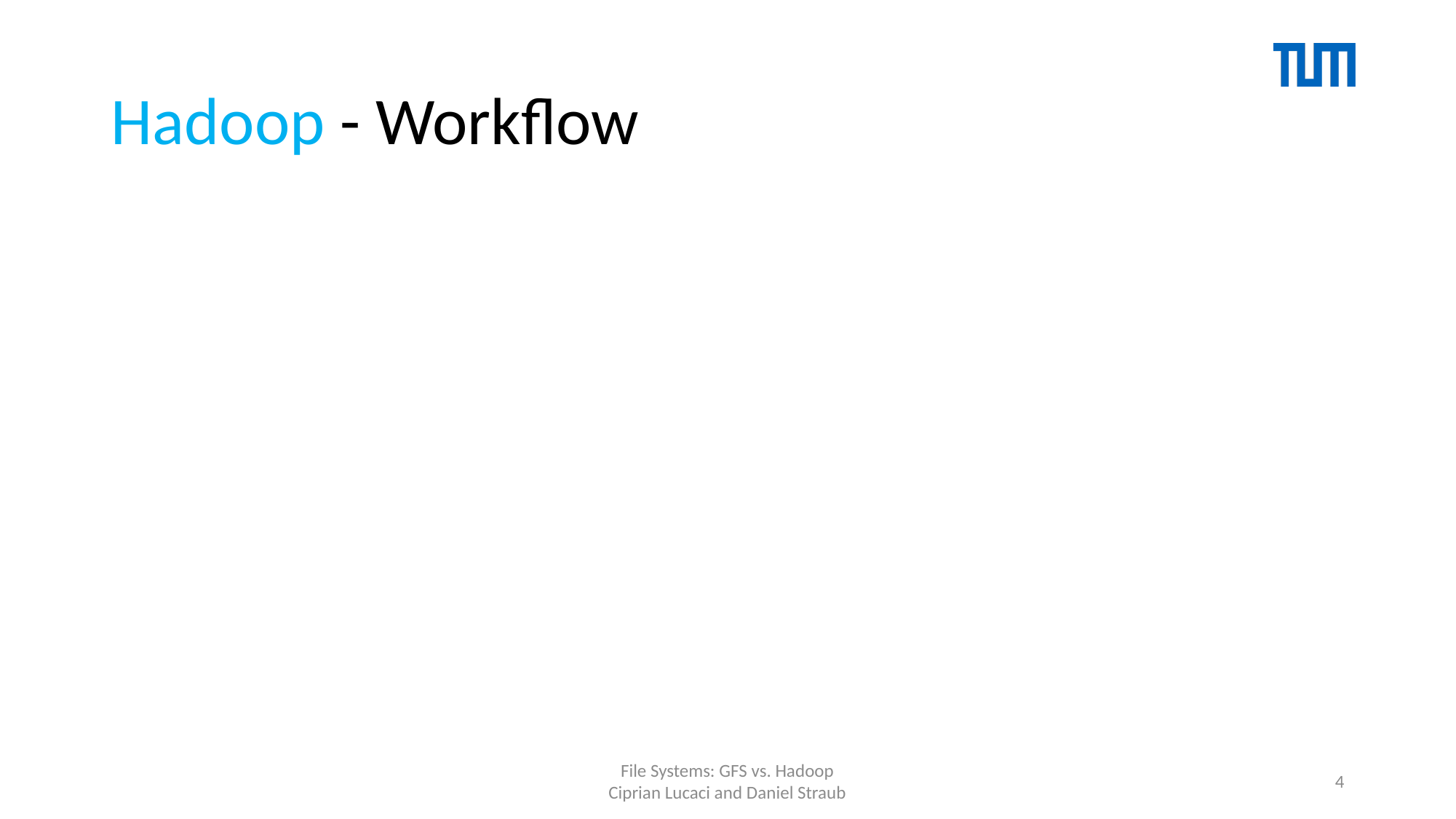

# Hadoop - Workflow

File Systems: GFS vs. Hadoop
Ciprian Lucaci and Daniel Straub
4